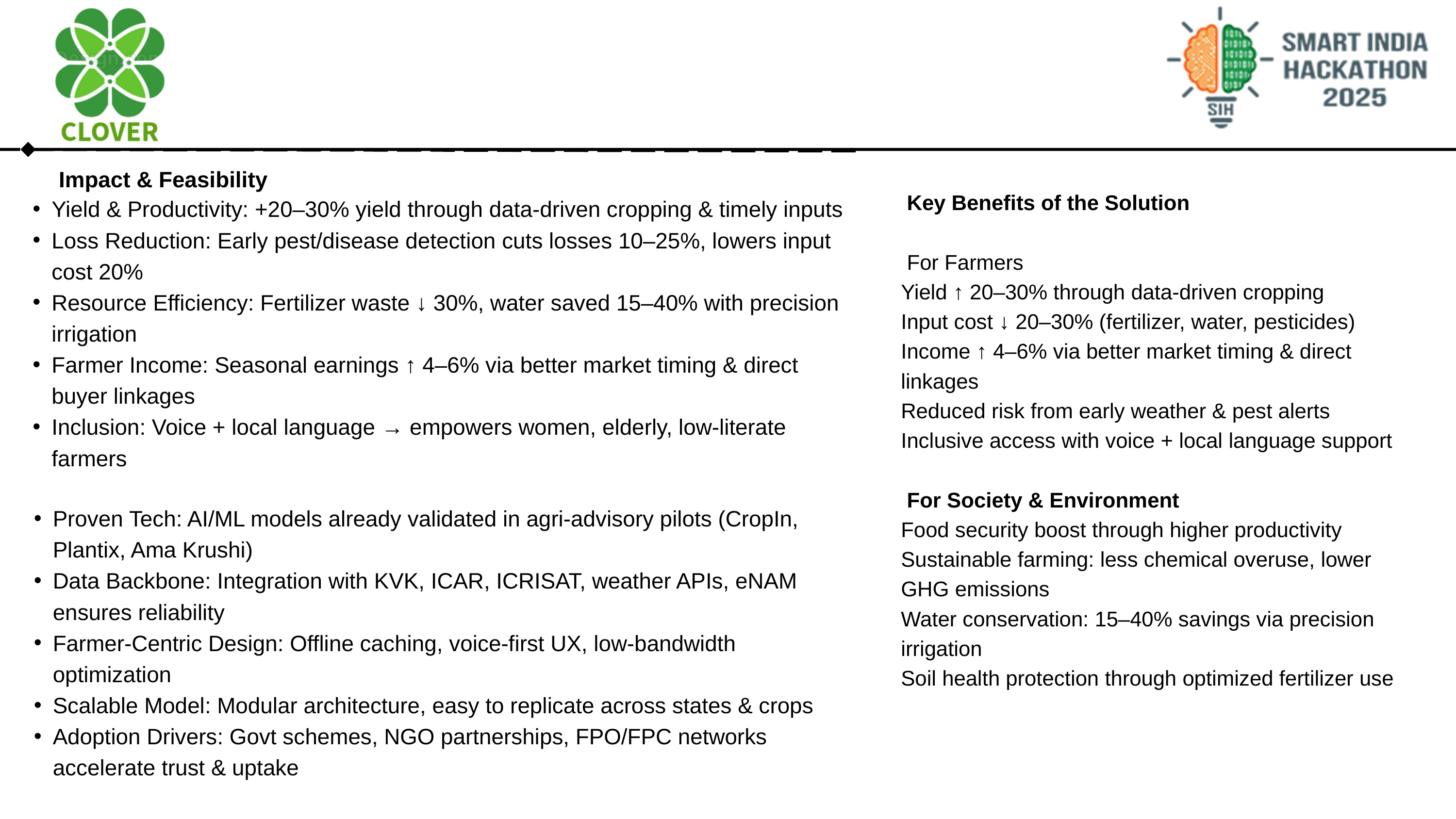

Impact & Feasibility
 Key Benefits of the Solution

 For Farmers
Yield ↑ 20–30% through data-driven cropping
Input cost ↓ 20–30% (fertilizer, water, pesticides)
Income ↑ 4–6% via better market timing & direct linkages
Reduced risk from early weather & pest alerts
Inclusive access with voice + local language support

 For Society & Environment
Food security boost through higher productivity
Sustainable farming: less chemical overuse, lower GHG emissions
Water conservation: 15–40% savings via precision irrigation
Soil health protection through optimized fertilizer use

Yield & Productivity: +20–30% yield through data-driven cropping & timely inputs
Loss Reduction: Early pest/disease detection cuts losses 10–25%, lowers input cost 20%
Resource Efficiency: Fertilizer waste ↓ 30%, water saved 15–40% with precision irrigation
Farmer Income: Seasonal earnings ↑ 4–6% via better market timing & direct buyer linkages
Inclusion: Voice + local language → empowers women, elderly, low-literate farmers
Proven Tech: AI/ML models already validated in agri-advisory pilots (CropIn, Plantix, Ama Krushi)
Data Backbone: Integration with KVK, ICAR, ICRISAT, weather APIs, eNAM ensures reliability
Farmer-Centric Design: Offline caching, voice-first UX, low-bandwidth optimization
Scalable Model: Modular architecture, easy to replicate across states & crops
Adoption Drivers: Govt schemes, NGO partnerships, FPO/FPC networks accelerate trust & uptake